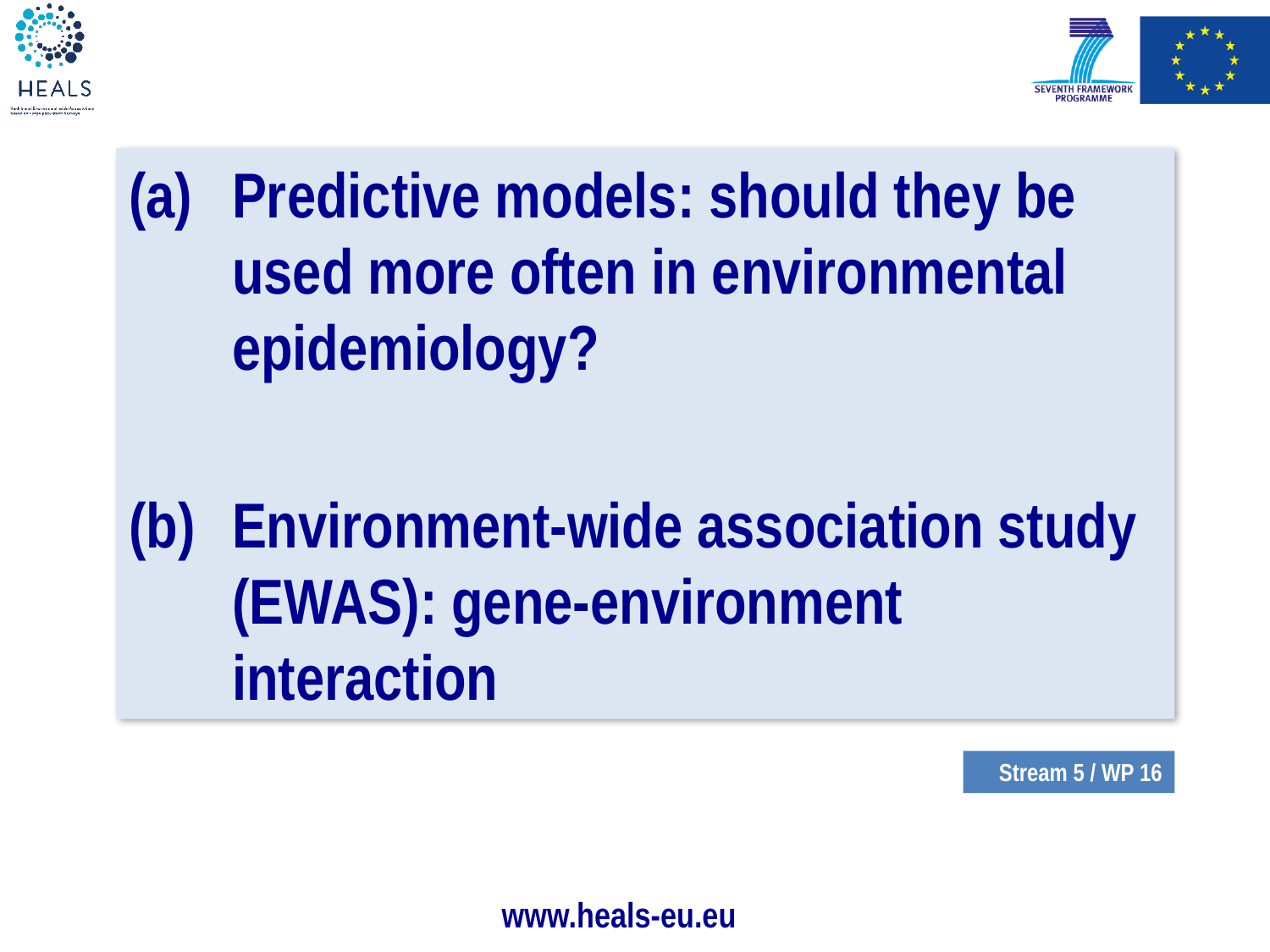

Predictive models: should they be used more often in environmental epidemiology?

Environment-wide association study (EWAS): gene-environment interaction
Stream 5 / WP 16